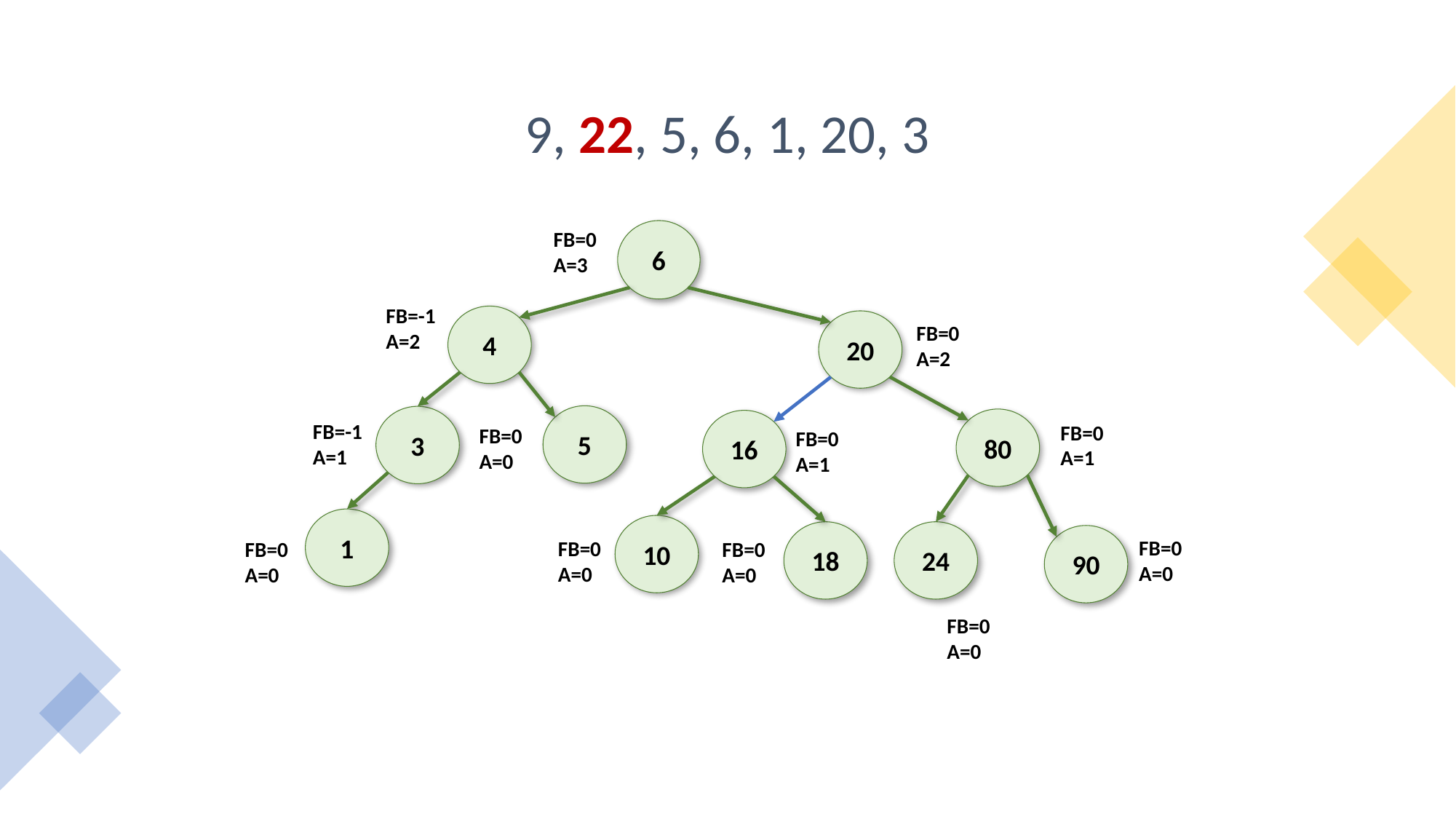

# 9, 22, 5, 6, 1, 20, 3

FB=0
A=3
6
FB=-1
A=2
4
20
FB=0
A=2
5
3
80
16
FB=-1
A=1
FB=0
A=1
FB=0
A=0
FB=0
A=1
1
10
18
24
90
FB=0
A=0
FB=0
A=0
FB=0
A=0
FB=0
A=0
FB=0
A=0